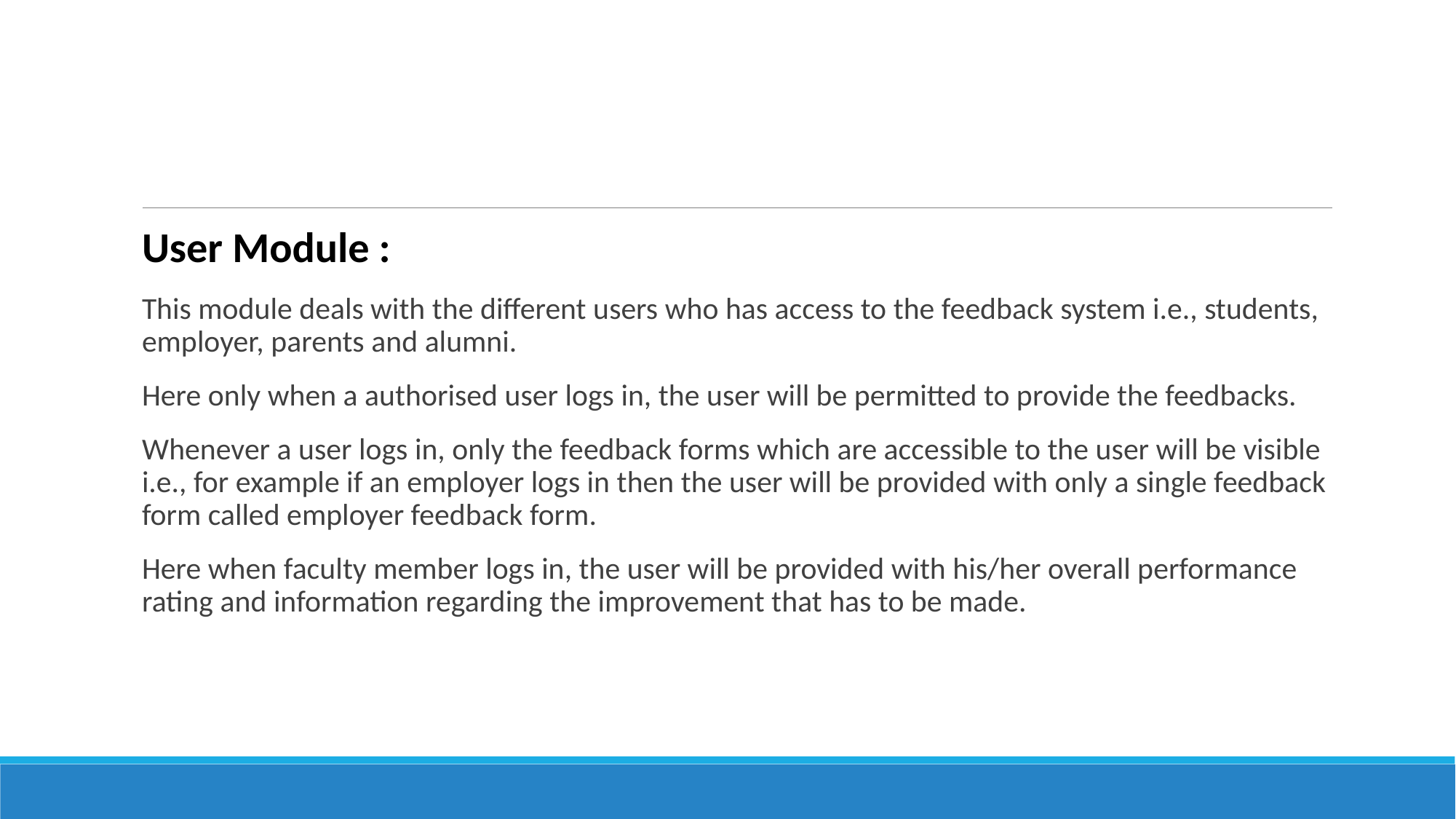

User Module :
This module deals with the different users who has access to the feedback system i.e., students, employer, parents and alumni.
Here only when a authorised user logs in, the user will be permitted to provide the feedbacks.
Whenever a user logs in, only the feedback forms which are accessible to the user will be visible i.e., for example if an employer logs in then the user will be provided with only a single feedback form called employer feedback form.
Here when faculty member logs in, the user will be provided with his/her overall performance rating and information regarding the improvement that has to be made.